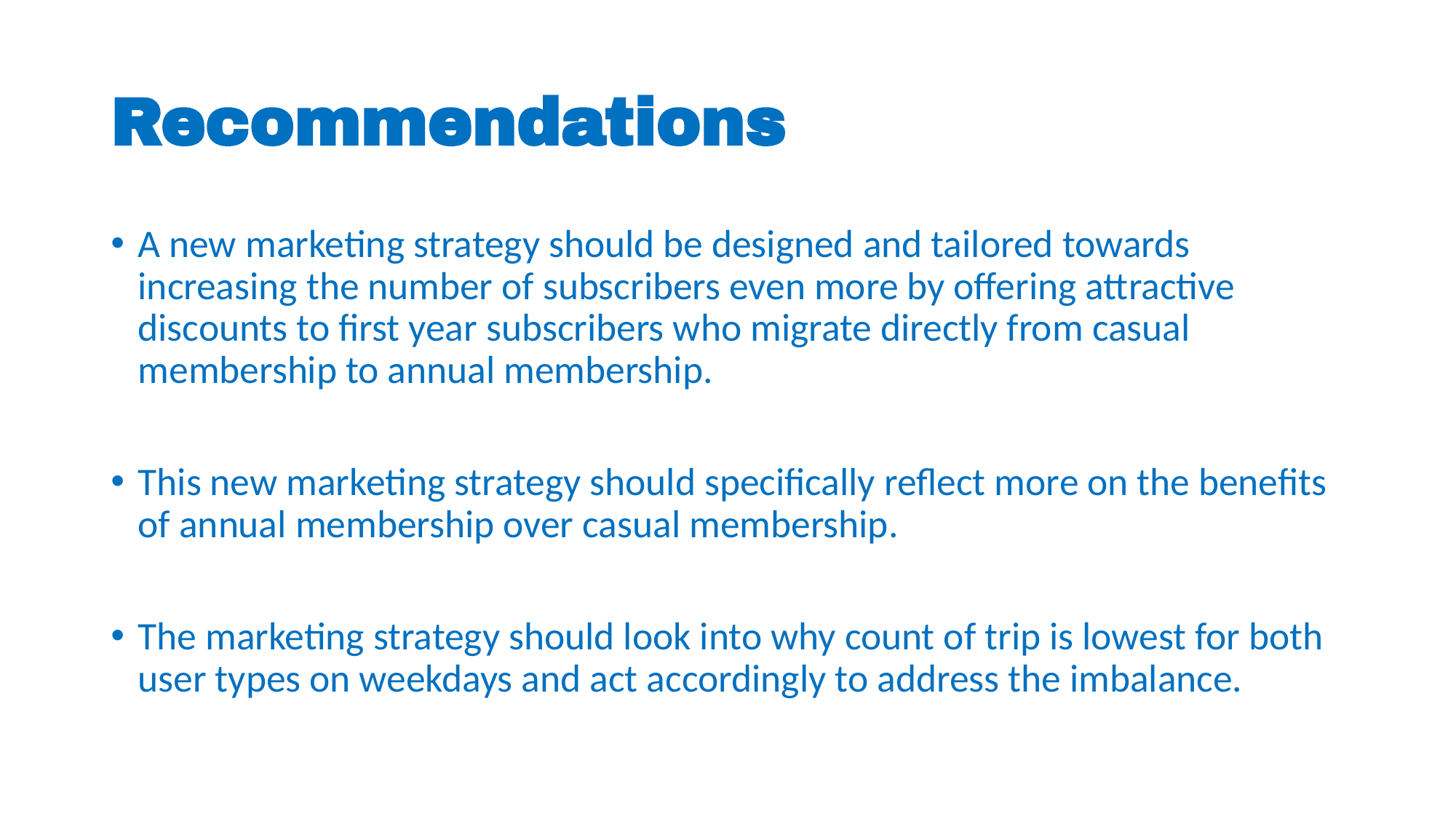

# Recommendations
A new marketing strategy should be designed and tailored towards increasing the number of subscribers even more by offering attractive discounts to first year subscribers who migrate directly from casual membership to annual membership.

This new marketing strategy should specifically reflect more on the benefits of annual membership over casual membership.

The marketing strategy should look into why count of trip is lowest for both user types on weekdays and act accordingly to address the imbalance.